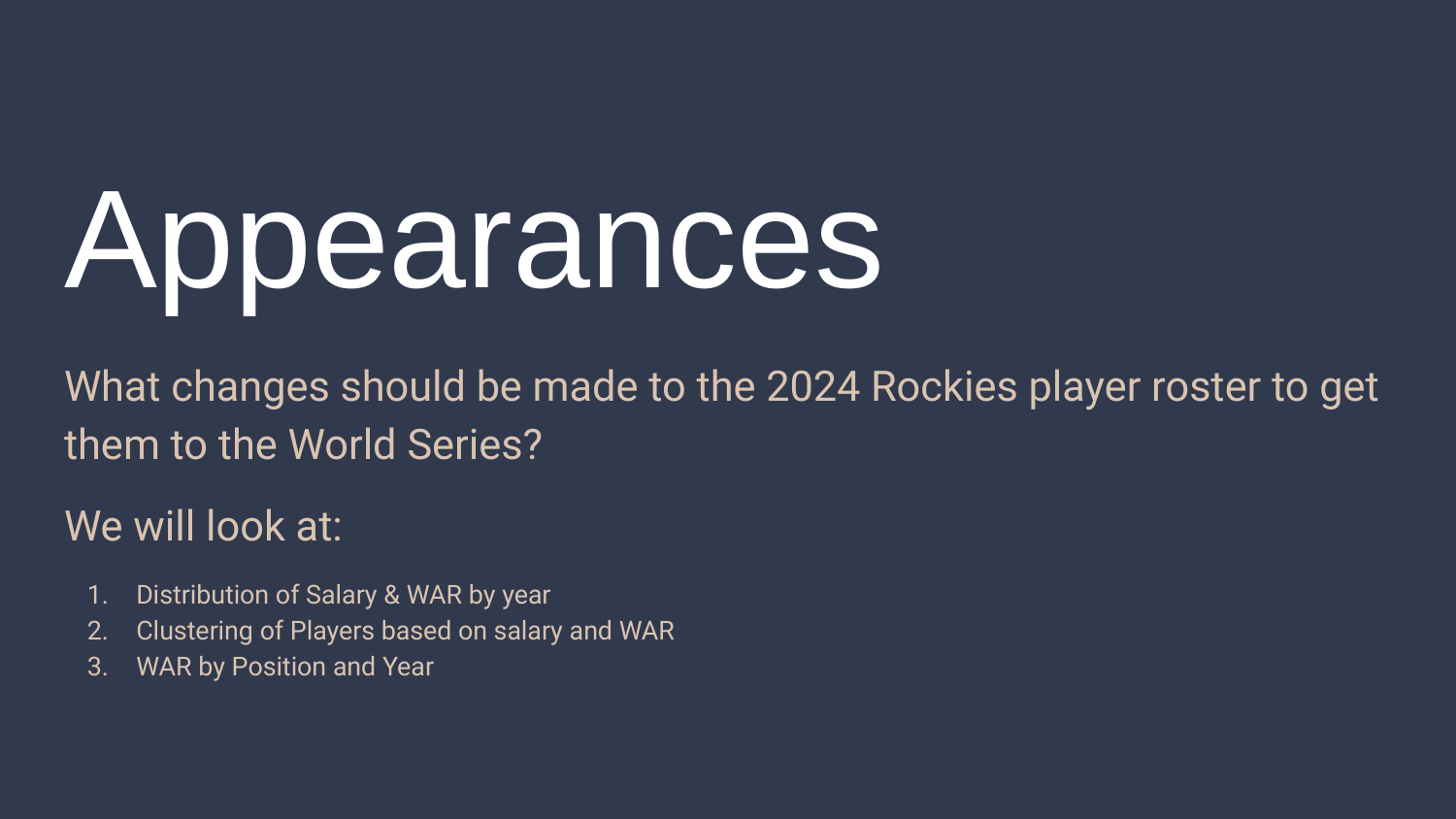

# Appearances
What changes should be made to the 2024 Rockies player roster to get them to the World Series?
We will look at:
Distribution of Salary & WAR by year
Clustering of Players based on salary and WAR
WAR by Position and Year